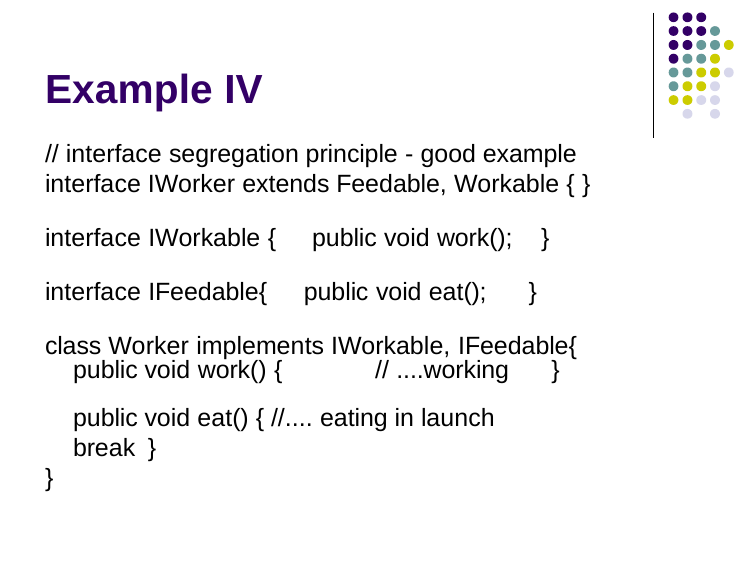

# Example IV
// interface segregation principle - good example  interface IWorker extends Feedable, Workable { }
interface IWorkable {		public void work();		}  interface IFeedable{	public void eat();	}  class Worker implements IWorkable, IFeedable{
public void work() {	// ....working	}
public void eat() { //.... eating in launch break }
}